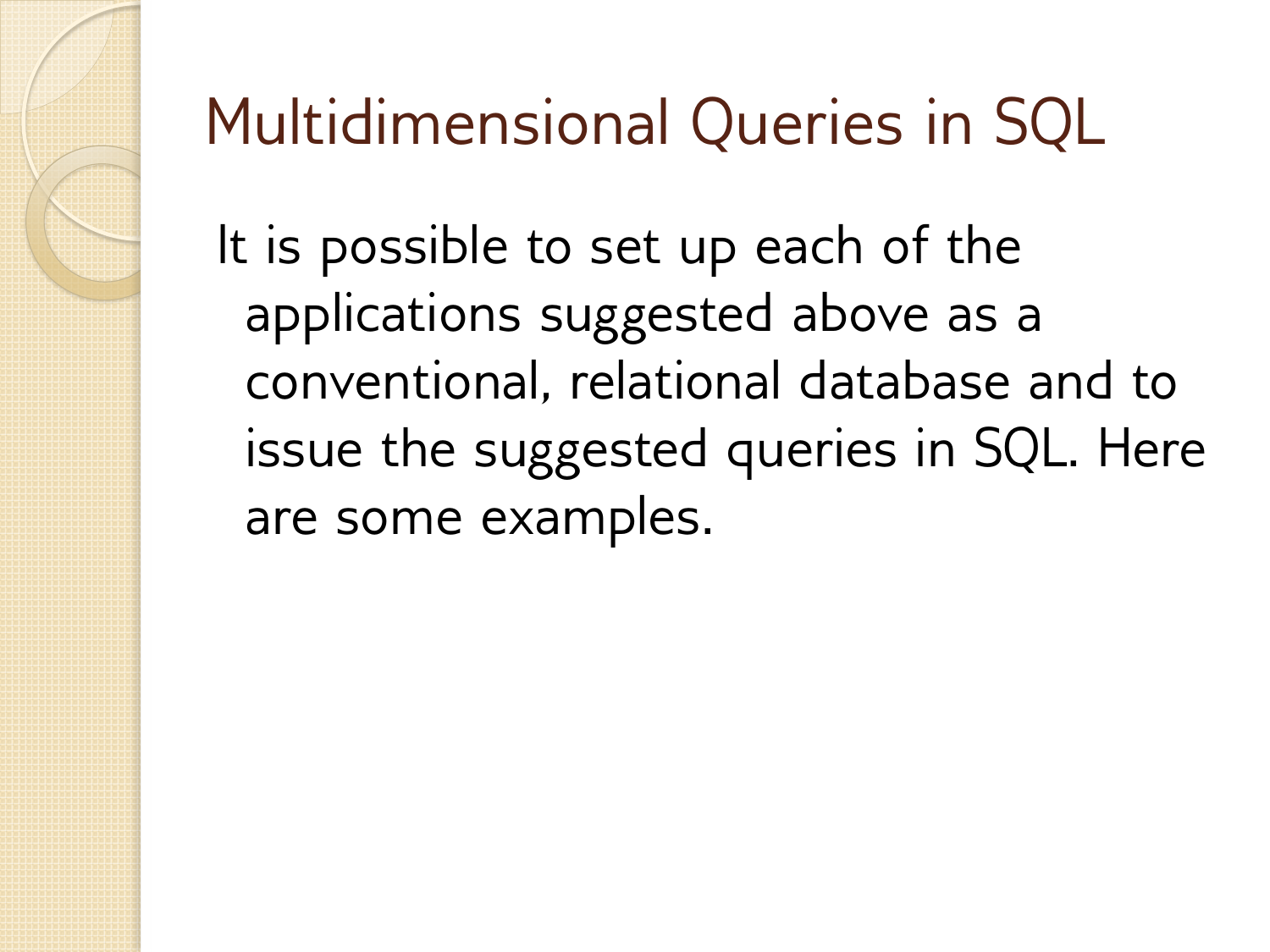

# Multidimensional Queries in SQL
It is possible to set up each of the applications suggested above as a conventional, relational database and to issue the suggested queries in SQL. Here are some examples.